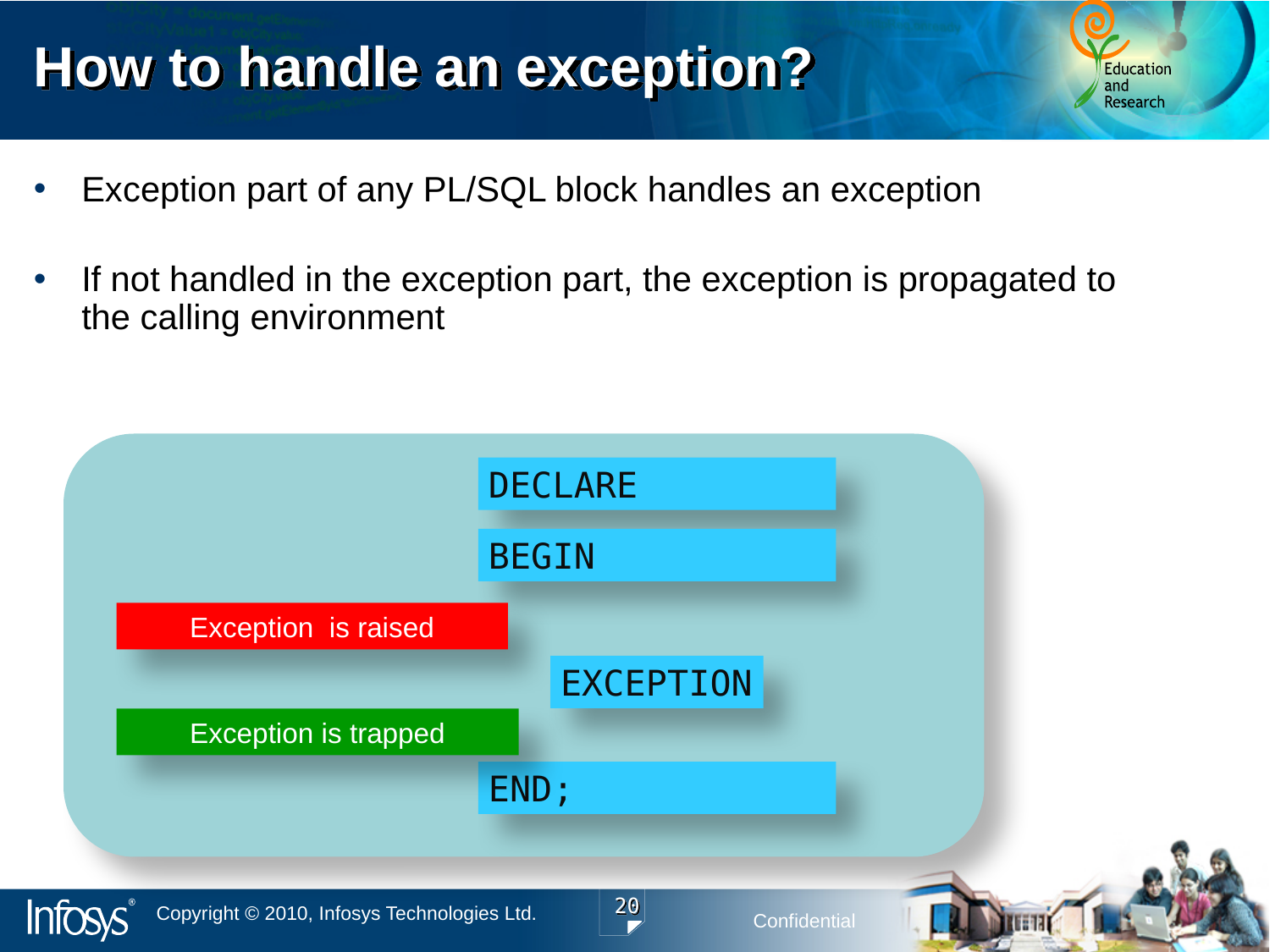

# How to handle an exception?
Exception part of any PL/SQL block handles an exception

If not handled in the exception part, the exception is propagated to the calling environment

DECLARE
BEGIN
Exception  is raised
EXCEPTION
Exception is trapped
END;
20